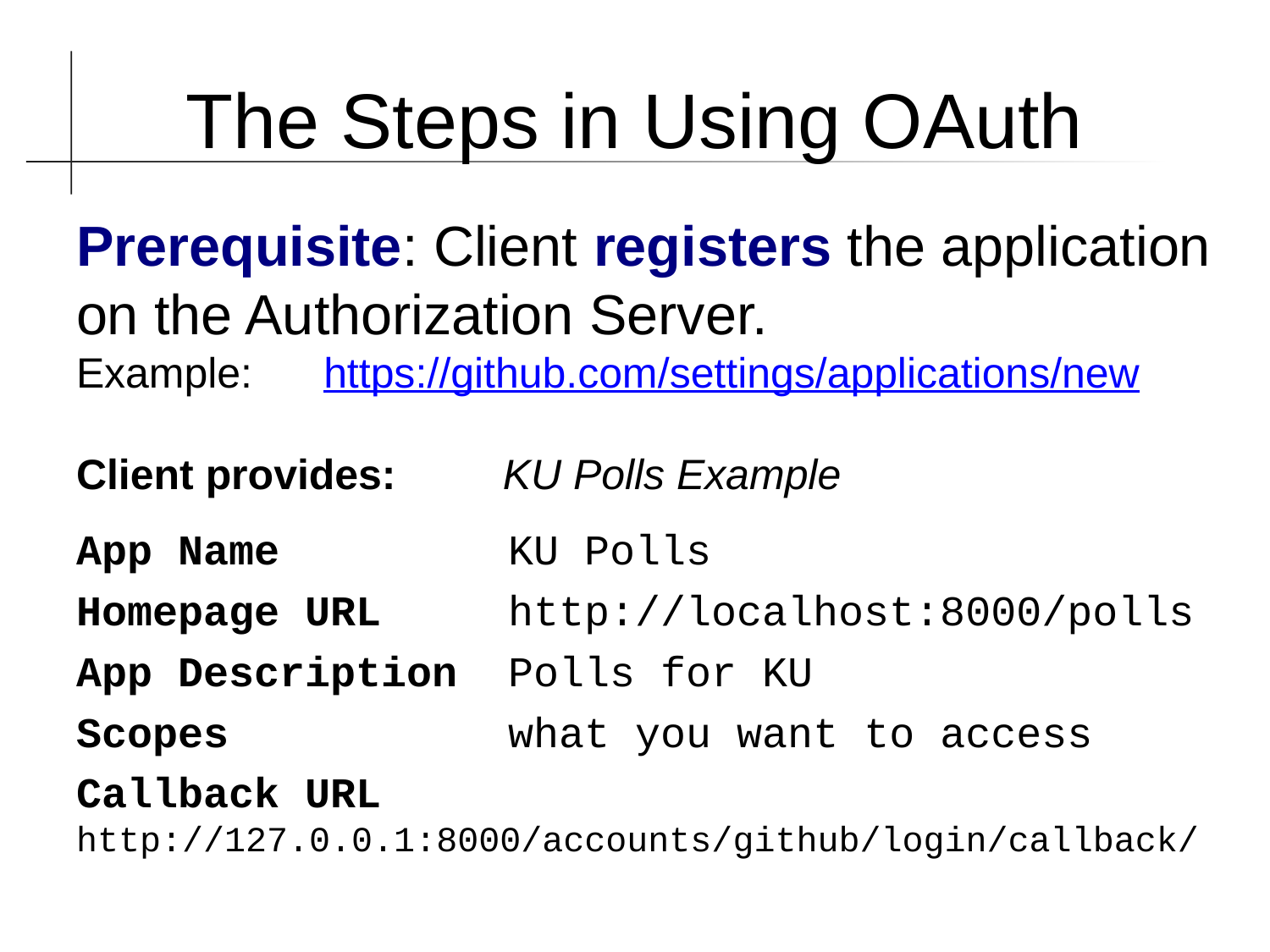

The Steps in Using OAuth
Prerequisite: Client registers the application on the Authorization Server.
Example:      https://github.com/settings/applications/new

Client provides:         KU Polls Example
App Name         KU Polls
Homepage URL     http://localhost:8000/polls
App Description  Polls for KU
Scopes           what you want to access
Callback URL     http://127.0.0.1:8000/accounts/github/login/callback/